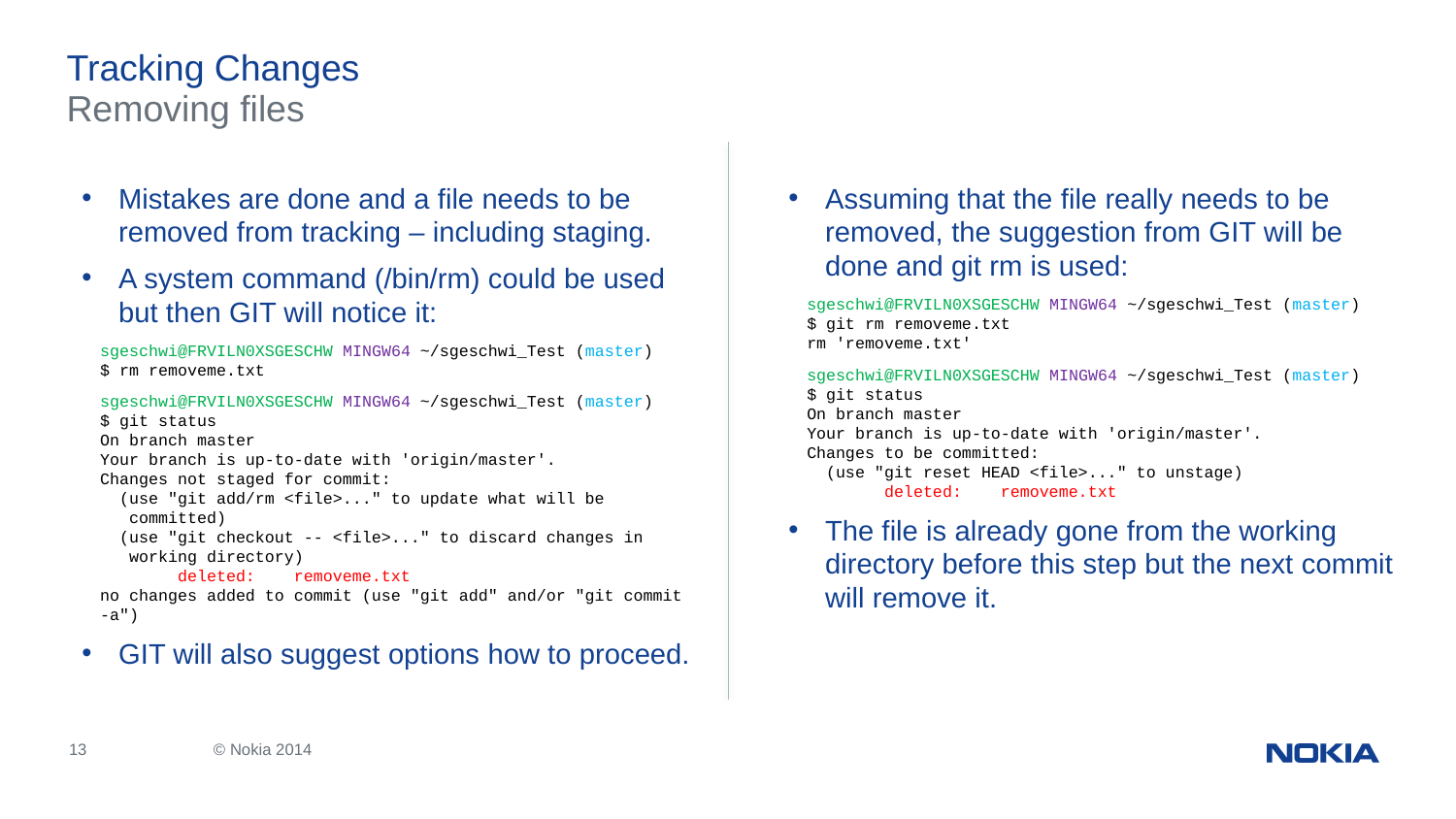

# Tracking Changes
Removing files
Mistakes are done and a file needs to be removed from tracking – including staging.
A system command (/bin/rm) could be used but then GIT will notice it:
sgeschwi@FRVILN0XSGESCHW MINGW64 ~/sgeschwi_Test (master)
$ rm removeme.txt
sgeschwi@FRVILN0XSGESCHW MINGW64 ~/sgeschwi_Test (master)
$ git status
On branch master
Your branch is up-to-date with 'origin/master'.
Changes not staged for commit:
  (use "git add/rm <file>..." to update what will be
   committed)
  (use "git checkout -- <file>..." to discard changes in
   working directory)
        deleted:    removeme.txt
no changes added to commit (use "git add" and/or "git commit -a")
GIT will also suggest options how to proceed.
Assuming that the file really needs to be removed, the suggestion from GIT will be done and git rm is used:
sgeschwi@FRVILN0XSGESCHW MINGW64 ~/sgeschwi_Test (master)
$ git rm removeme.txt
rm 'removeme.txt'
sgeschwi@FRVILN0XSGESCHW MINGW64 ~/sgeschwi_Test (master)
$ git status
On branch master
Your branch is up-to-date with 'origin/master'.
Changes to be committed:
  (use "git reset HEAD <file>..." to unstage)
        deleted:    removeme.txt
The file is already gone from the working directory before this step but the next commit will remove it.